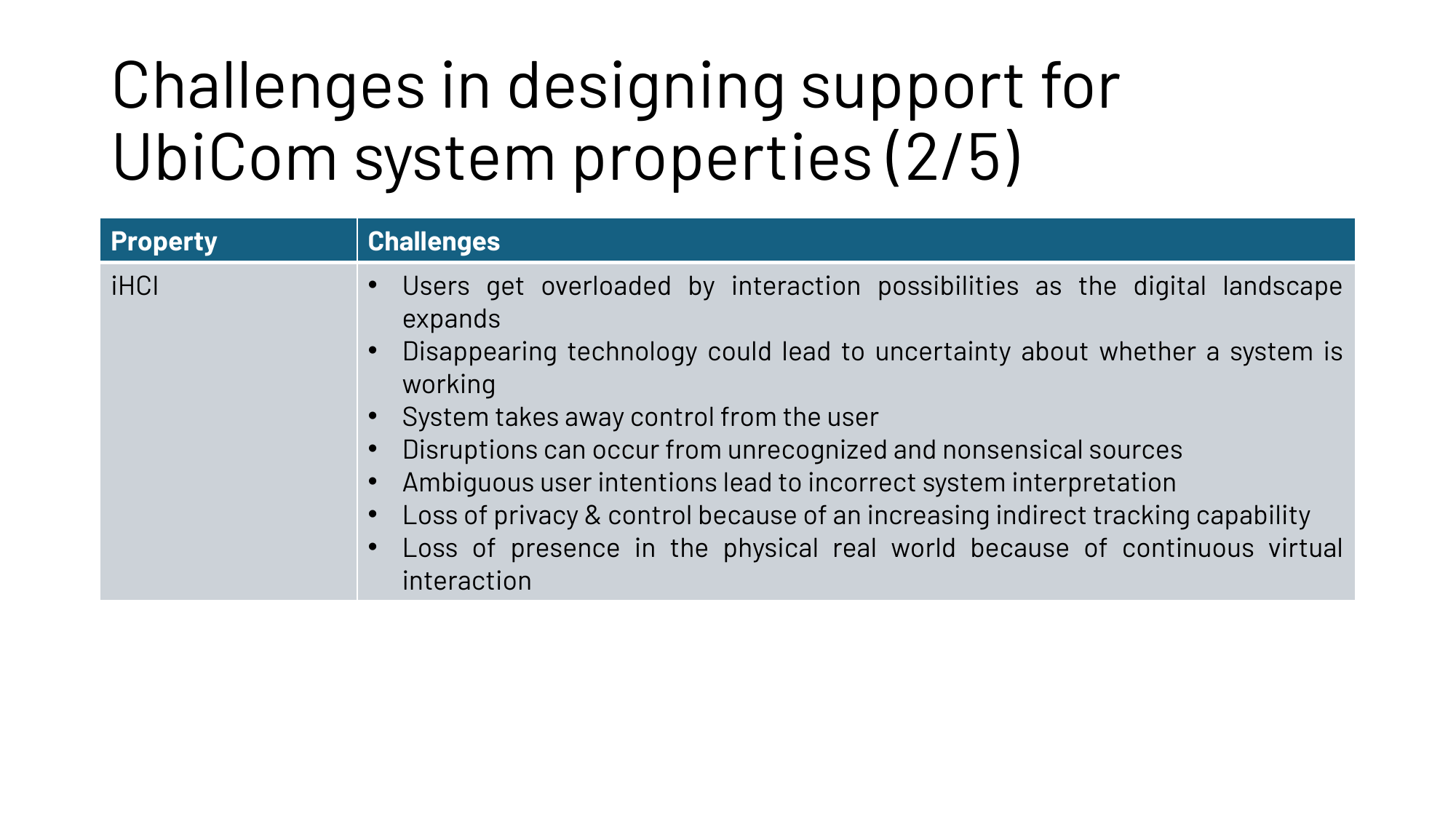

# Challenges in designing support for UbiCom system properties (2/5)
| Property | Challenges |
| --- | --- |
| iHCI | Users get overloaded by interaction possibilities as the digital landscape expands Disappearing technology could lead to uncertainty about whether a system is working System takes away control from the user Disruptions can occur from unrecognized and nonsensical sources Ambiguous user intentions lead to incorrect system interpretation Loss of privacy & control because of an increasing indirect tracking capability Loss of presence in the physical real world because of continuous virtual interaction |